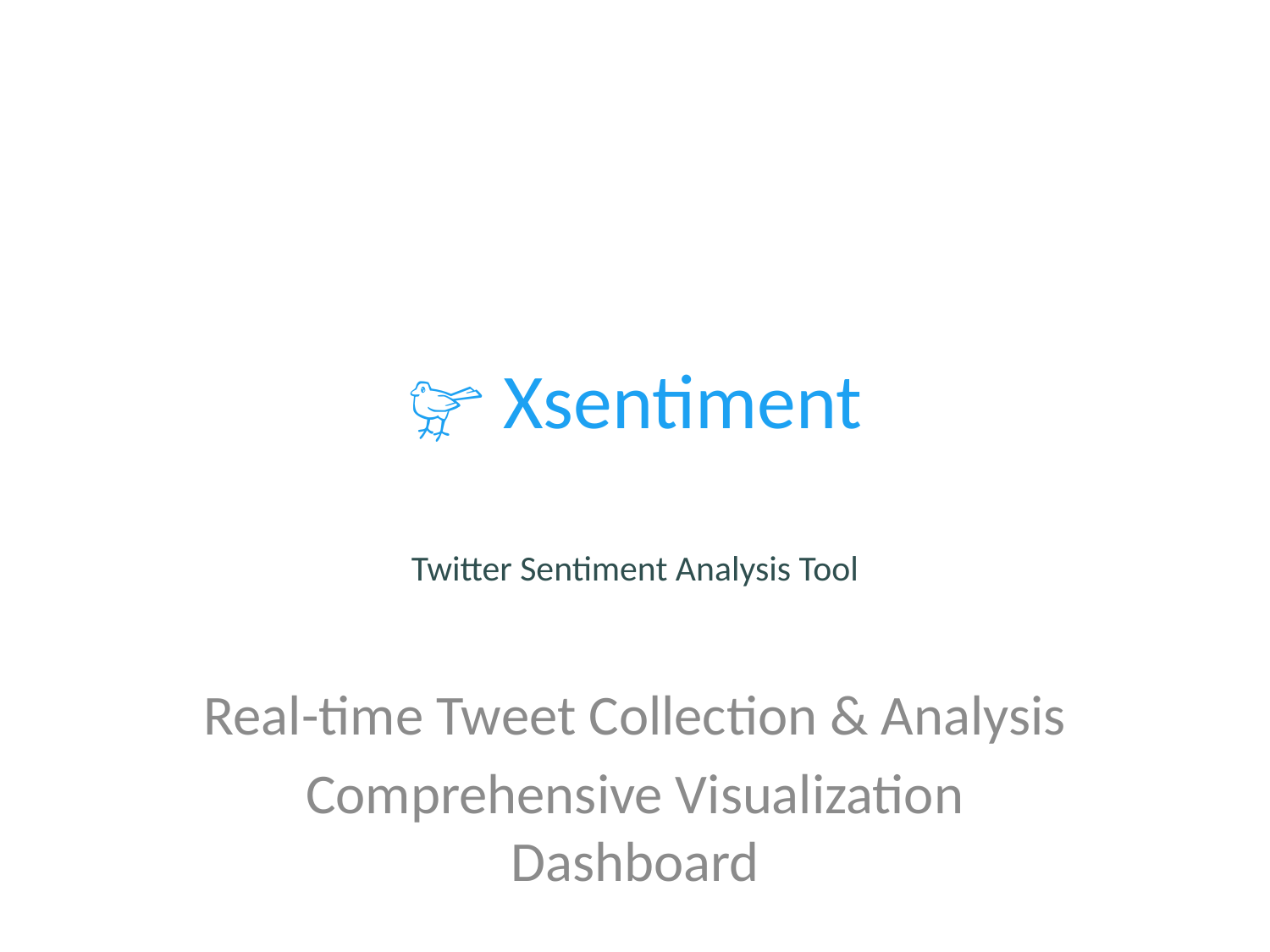

# 🐦 Xsentiment
Twitter Sentiment Analysis Tool

Real-time Tweet Collection & Analysis
Comprehensive Visualization Dashboard